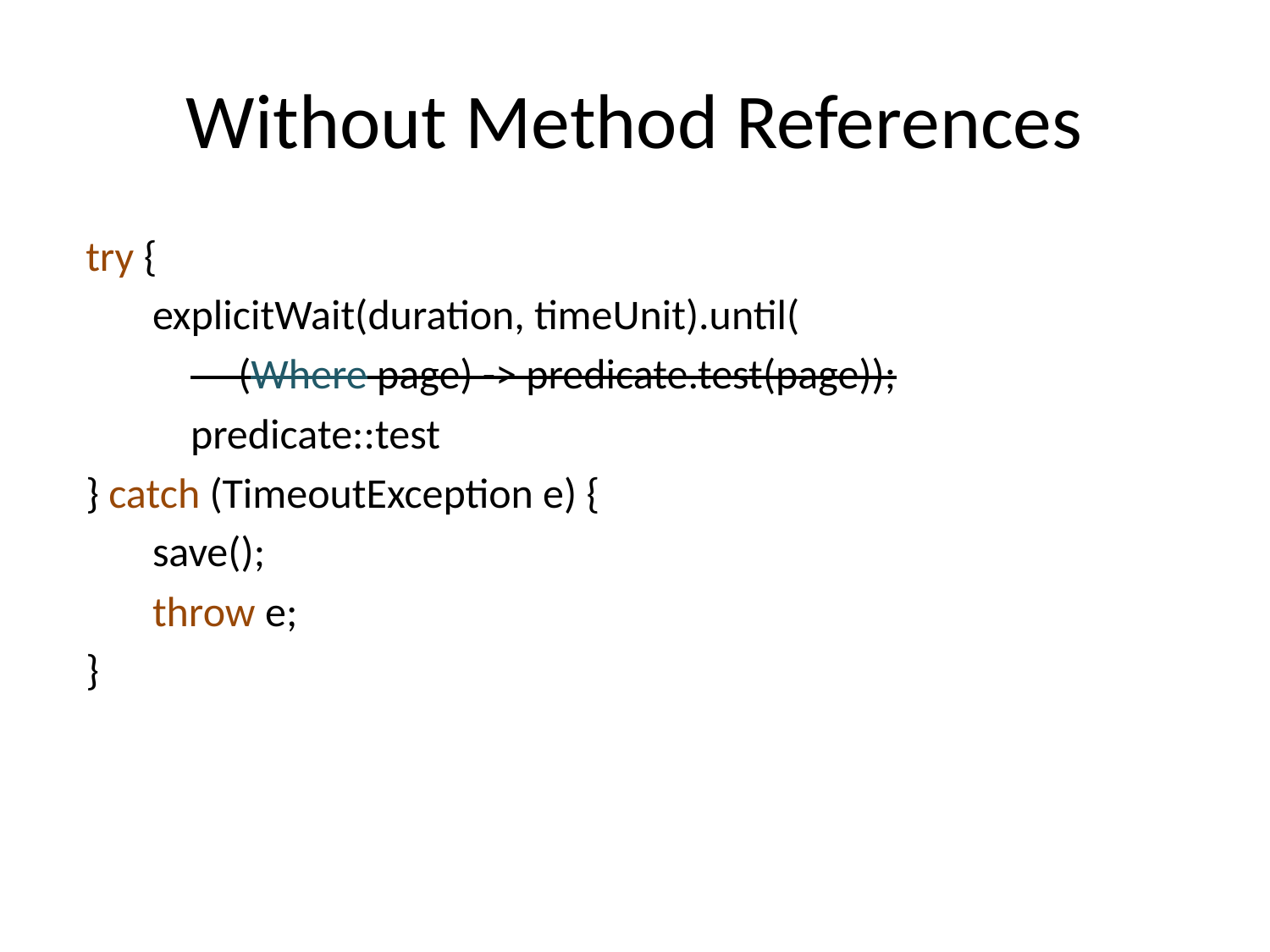

# Without Method References
 try {
        explicitWait(duration, timeUnit).until(
                 (Where page) -> predicate.test(page));
            predicate::test
 } catch (TimeoutException e) {
        save();
        throw e;
 }